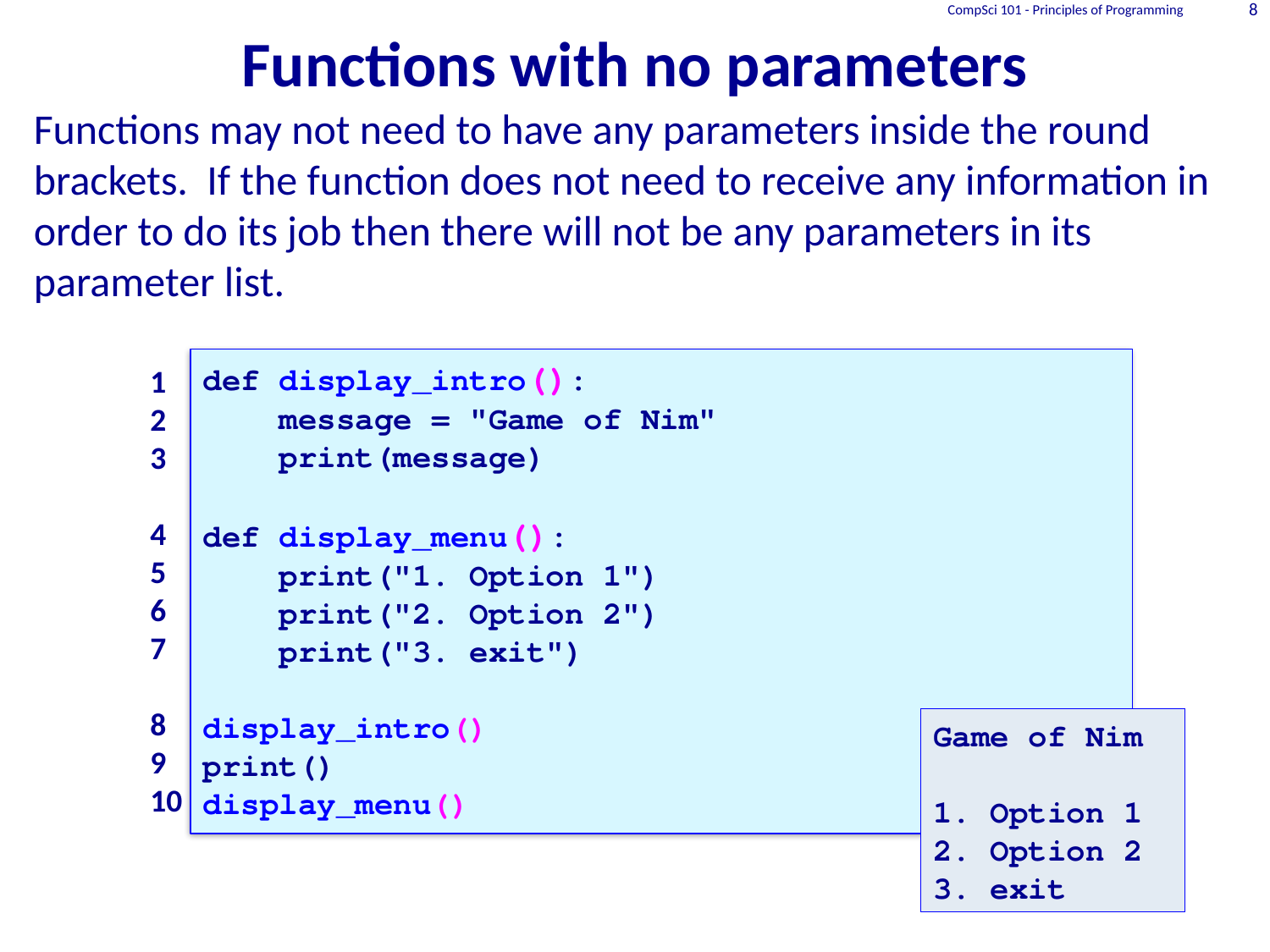

# Functions with no parameters
CompSci 101 - Principles of Programming
8
Functions may not need to have any parameters inside the round brackets.  If the function does not need to receive any information in order to do its job then there will not be any parameters in its parameter list.
def display_intro():
    message = "Game of Nim"
    print(message)

def display_menu():
    print("1. Option 1")
    print("2. Option 2")
    print("3. exit")

display_intro()
print()
display_menu()

1
2
3

4
5
6
7

8
9
10

Game of Nim

1. Option 1
2. Option 2
3. exit